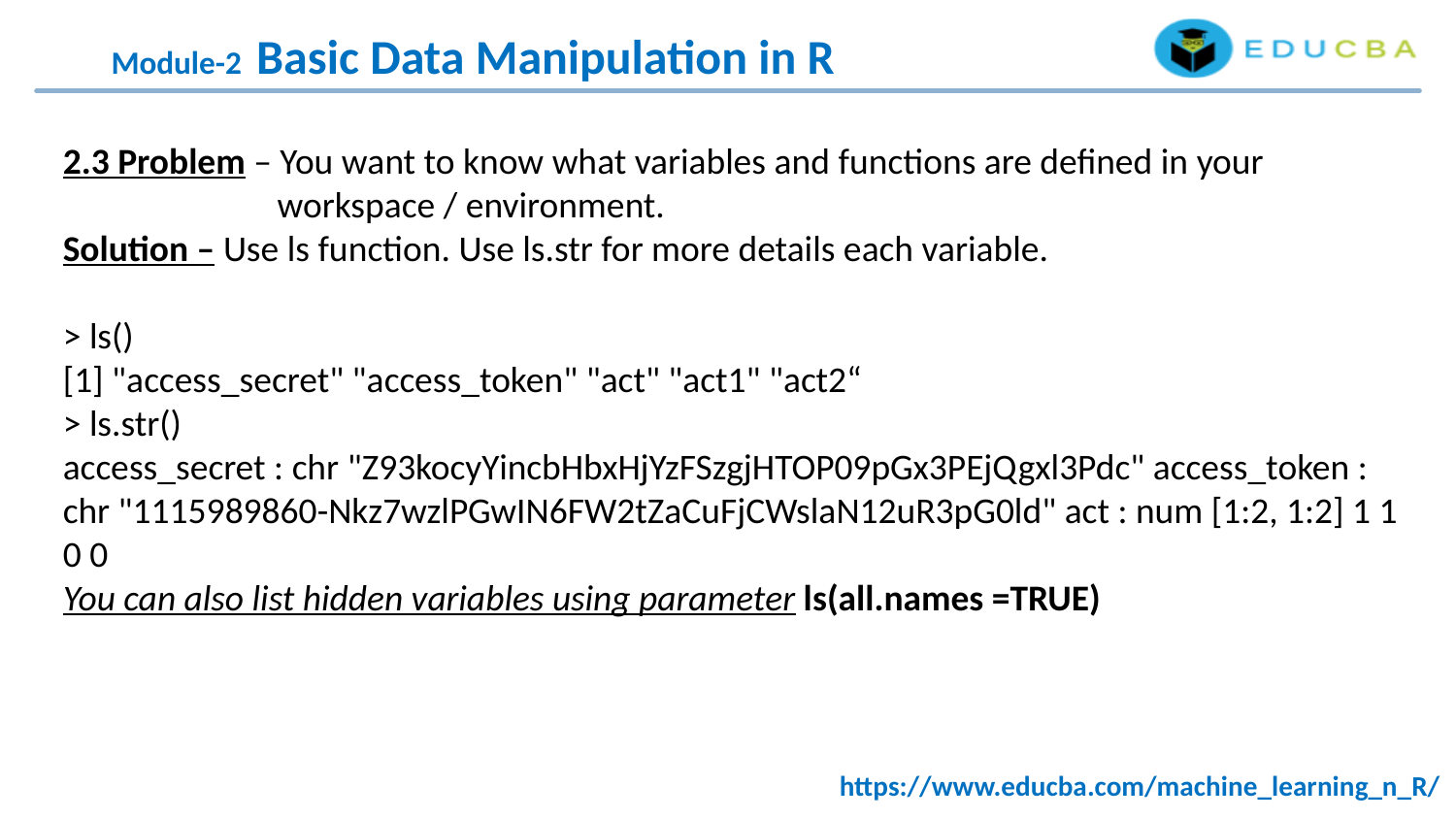

Module-2  Basic Data Manipulation in R
2.3 Problem – You want to know what variables and functions are defined in your
                          workspace / environment.
Solution – Use ls function. Use ls.str for more details each variable.

> ls()
[1] "access_secret" "access_token" "act" "act1" "act2“
> ls.str()
access_secret : chr "Z93kocyYincbHbxHjYzFSzgjHTOP09pGx3PEjQgxl3Pdc" access_token : chr "1115989860-Nkz7wzlPGwIN6FW2tZaCuFjCWslaN12uR3pG0ld" act : num [1:2, 1:2] 1 1 0 0
You can also list hidden variables using parameter ls(all.names =TRUE)

https://www.educba.com/machine_learning_n_R/